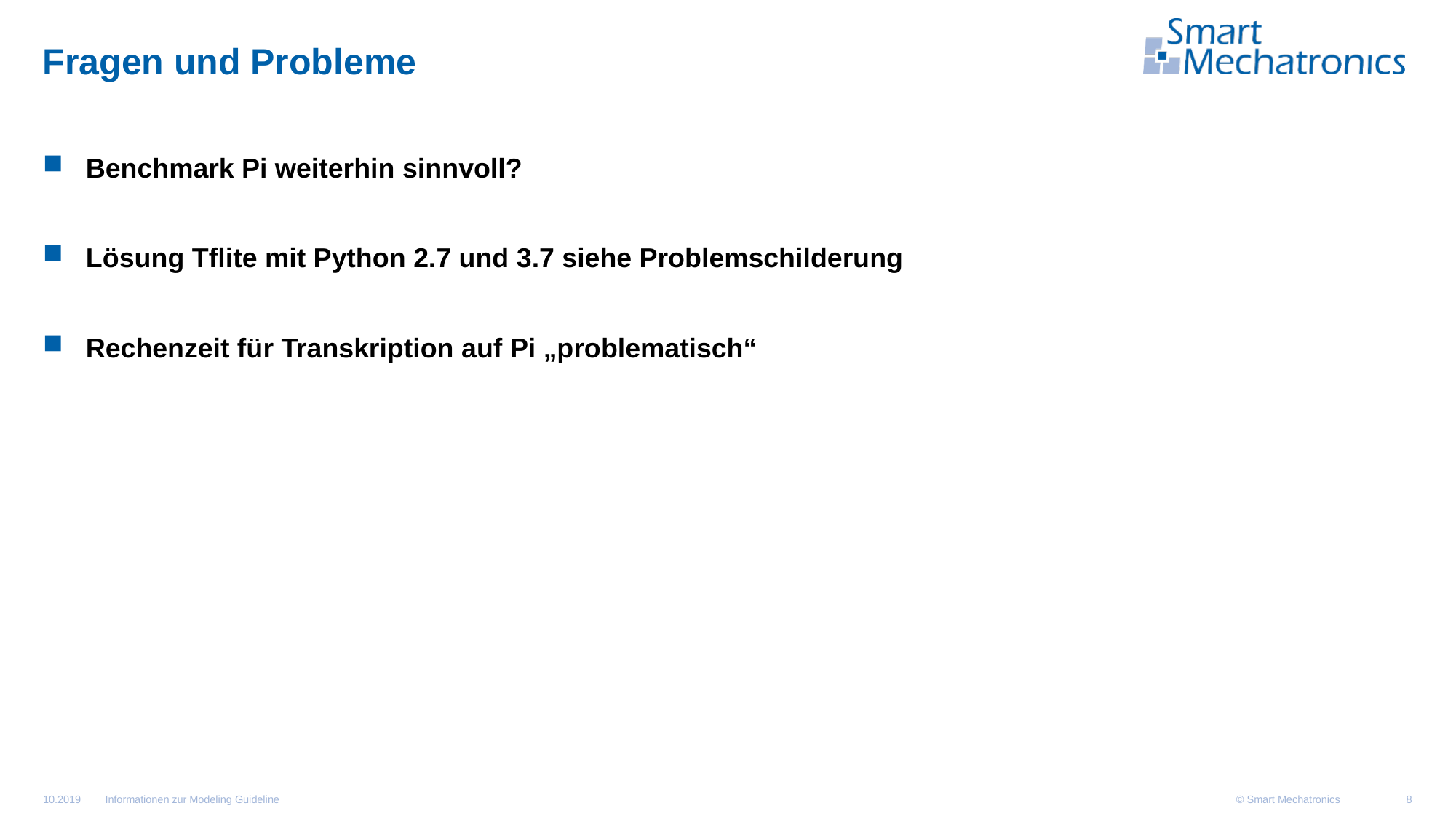

# Fragen und Probleme

Benchmark Pi weiterhin sinnvoll?

Lösung Tflite mit Python 2.7 und 3.7 siehe Problemschilderung

Rechenzeit für Transkription auf Pi „problematisch“

Informationen zur Modeling Guideline
10.2019
8